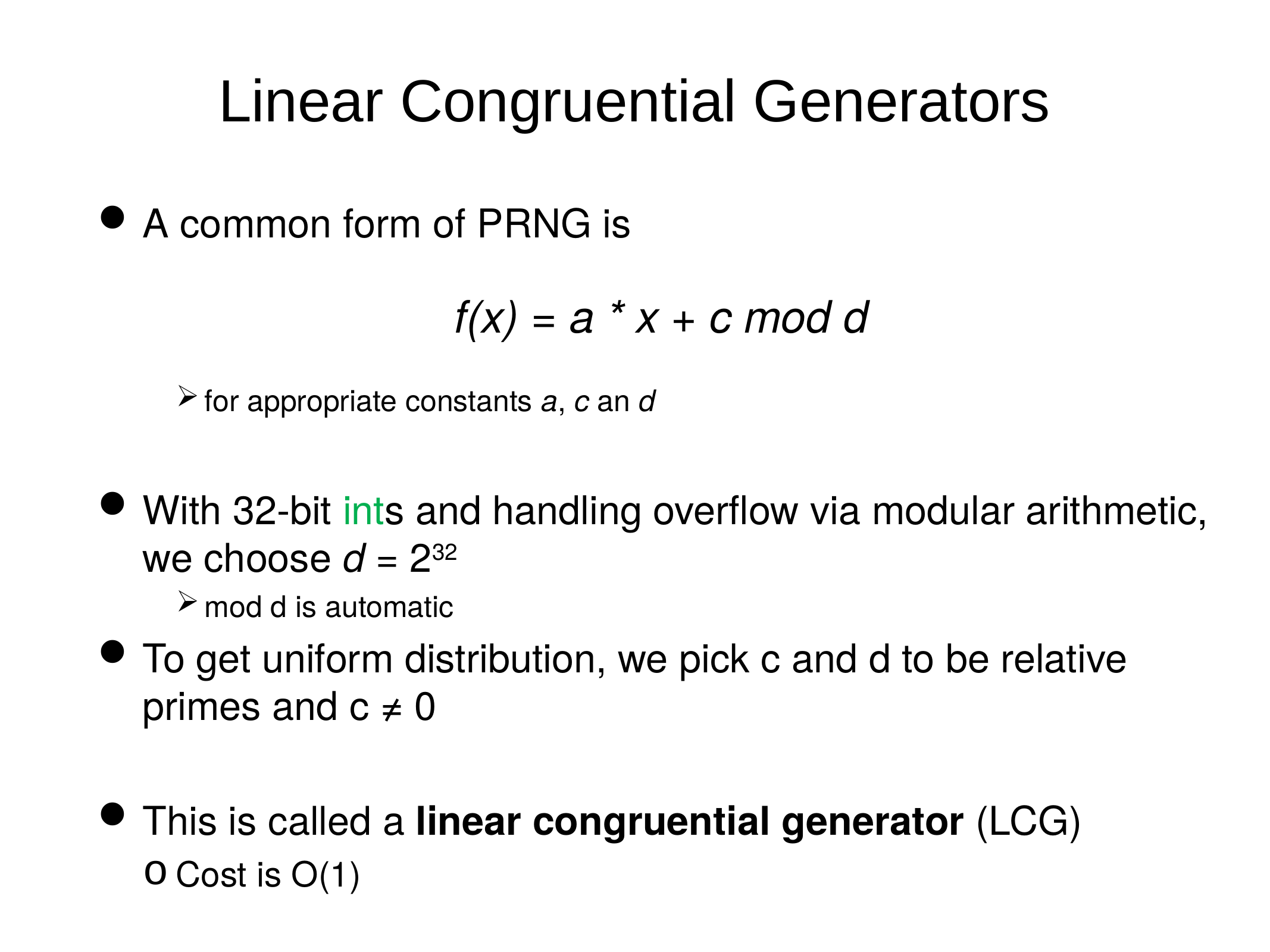

# Linear Congruential Generators
A common form of PRNG is

f(x) = a * x + c mod d

for appropriate constants a, c an d

With 32-bit ints and handling overflow via modular arithmetic,
we choose d = 232
mod d is automatic
To get uniform distribution, we pick c and d to be relative primes and c ≠ 0

This is called a linear congruential generator (LCG)
Cost is O(1)